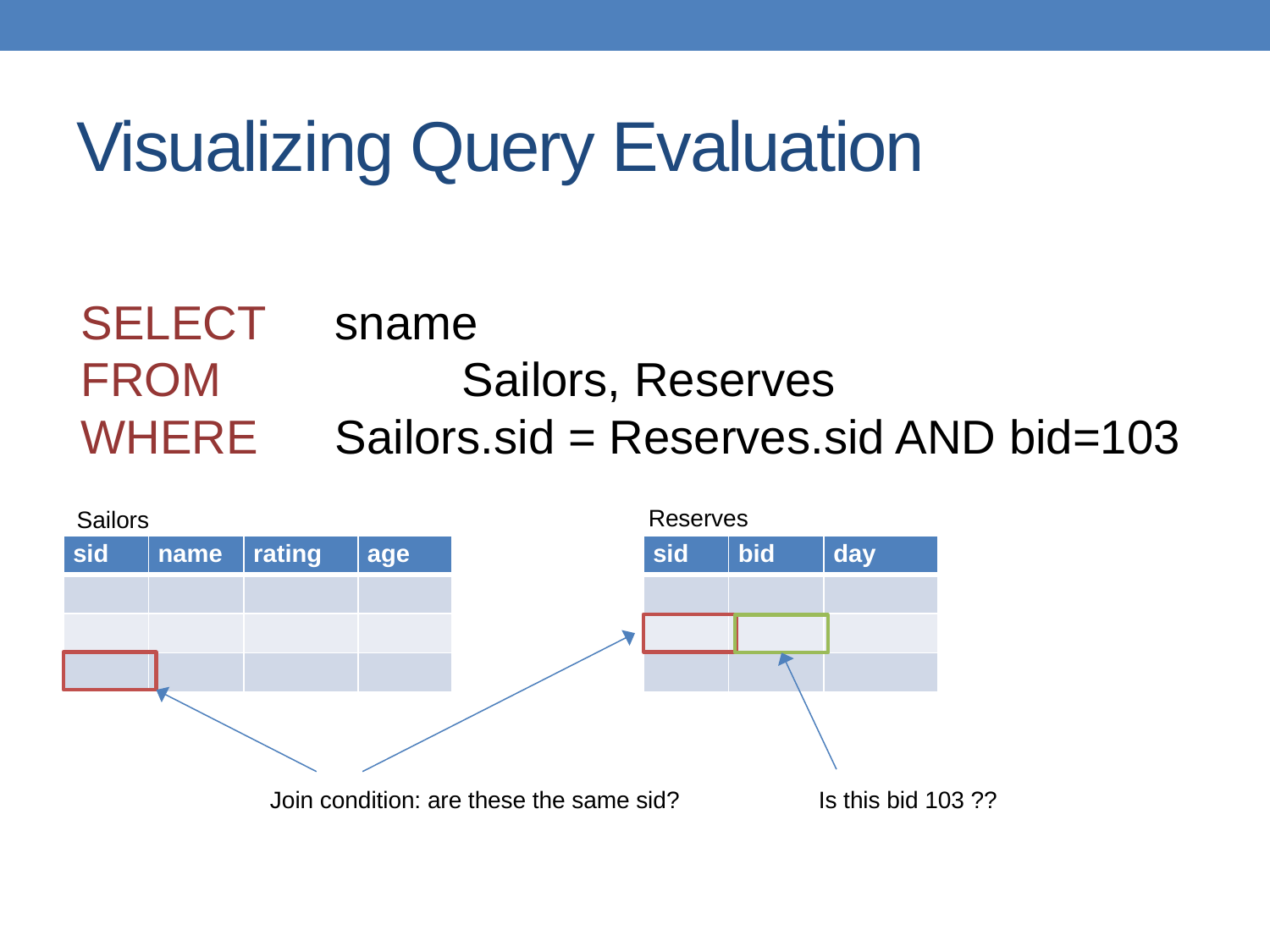

# Visualizing Query Evaluation
SELECT 	sname
FROM   		Sailors, Reserves
WHERE 	Sailors.sid = Reserves.sid AND bid=103
Reserves
Sailors
| sid | name | rating | age |
| --- | --- | --- | --- |
|  |  |  |  |
|  |  |  |  |
|  |  |  |  |
| sid | bid | day |
| --- | --- | --- |
|  |  |  |
|  |  |  |
|  |  |  |

Join condition: are these the same sid?
Is this bid 103 ??